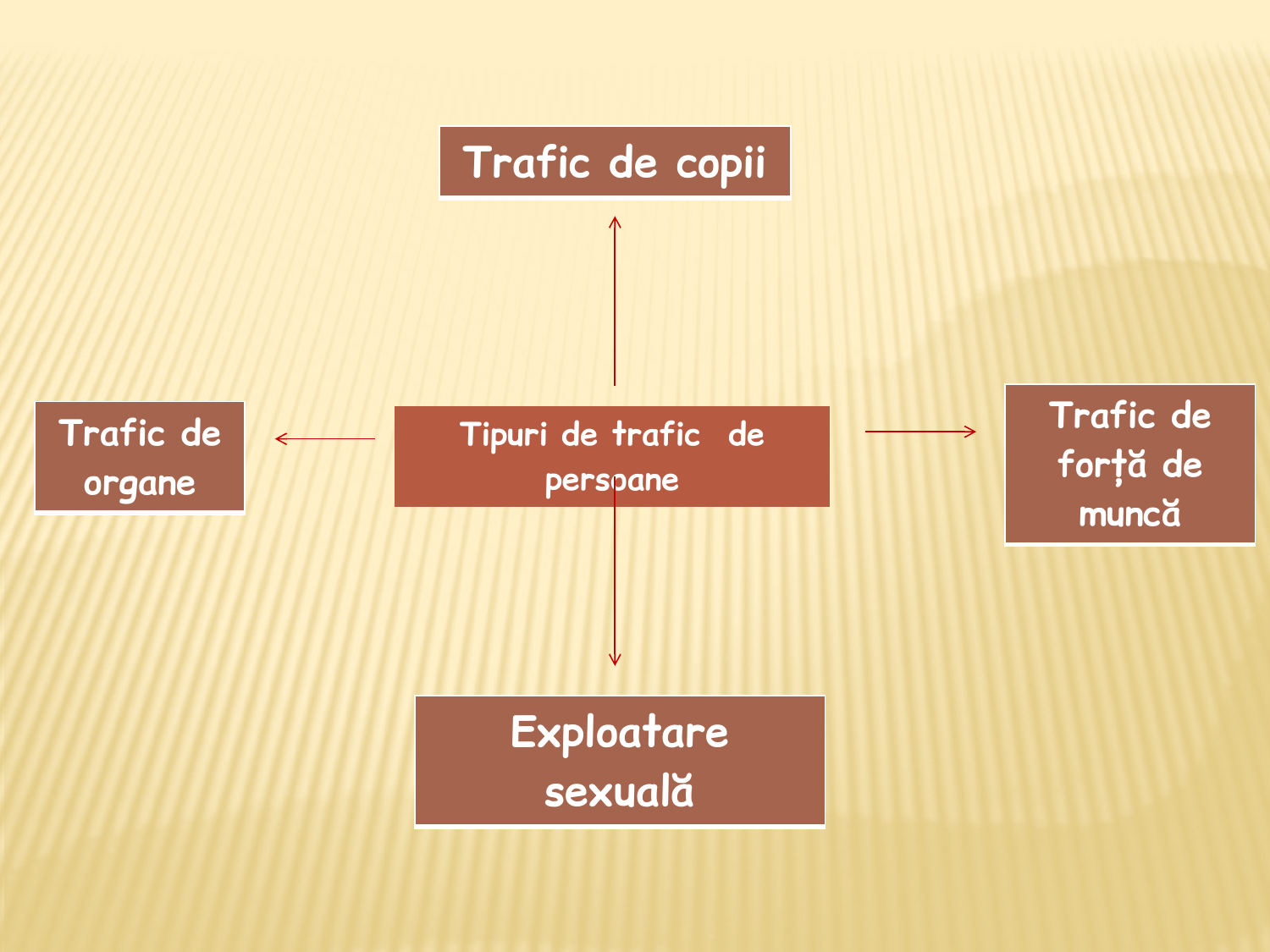

| Trafic de copii |
| --- |
| Trafic de forță de muncă |
| --- |
| Trafic de organe |
| --- |
| Tipuri de trafic de persoane |
| --- |
| Exploatare sexuală |
| --- |